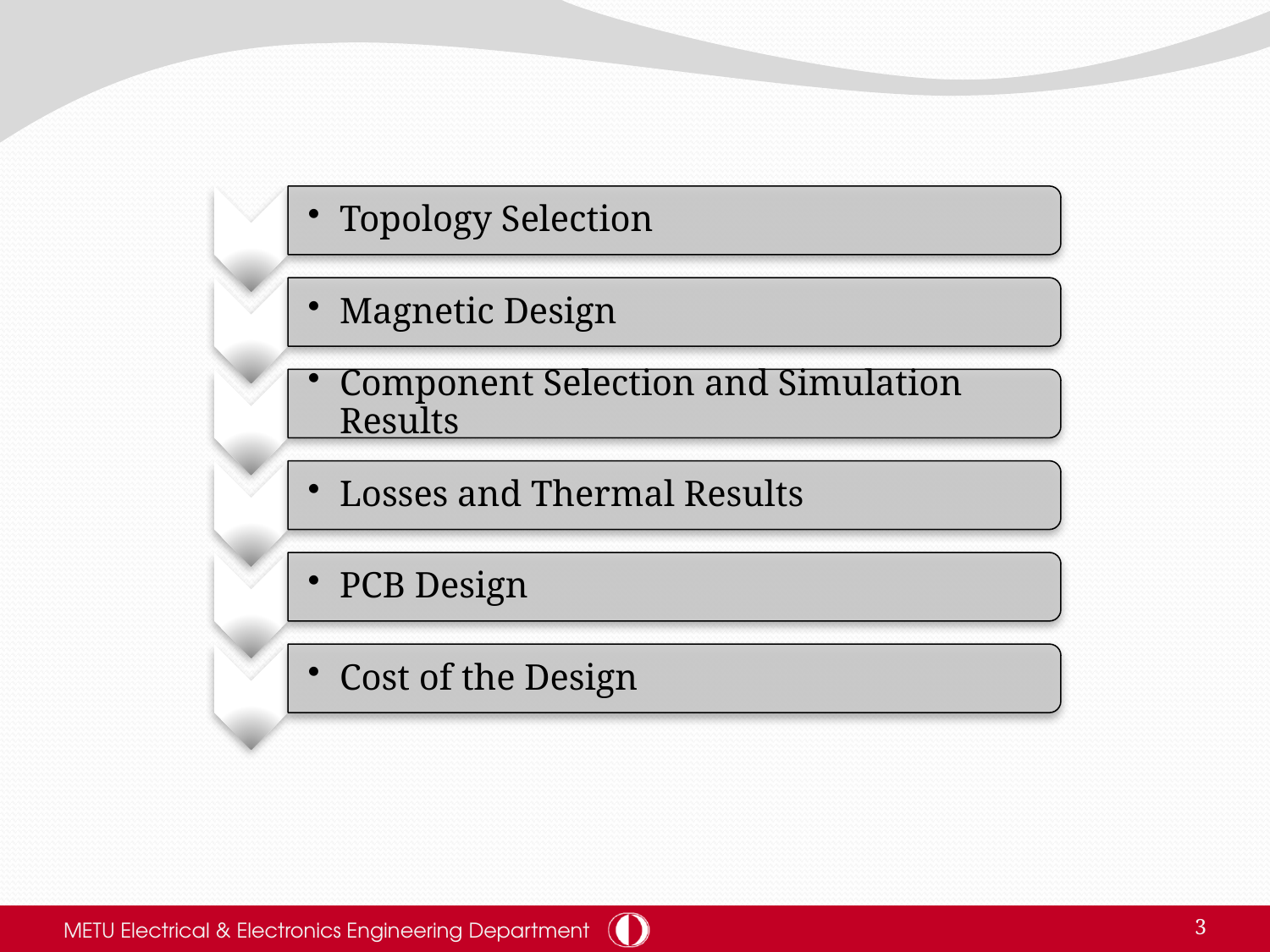

Topology Selection

Magnetic Design

Component Selection and Simulation Results

Losses and Thermal Results

PCB Design

Cost of the Design
METU Electrical & Electronics Engineering Department
3